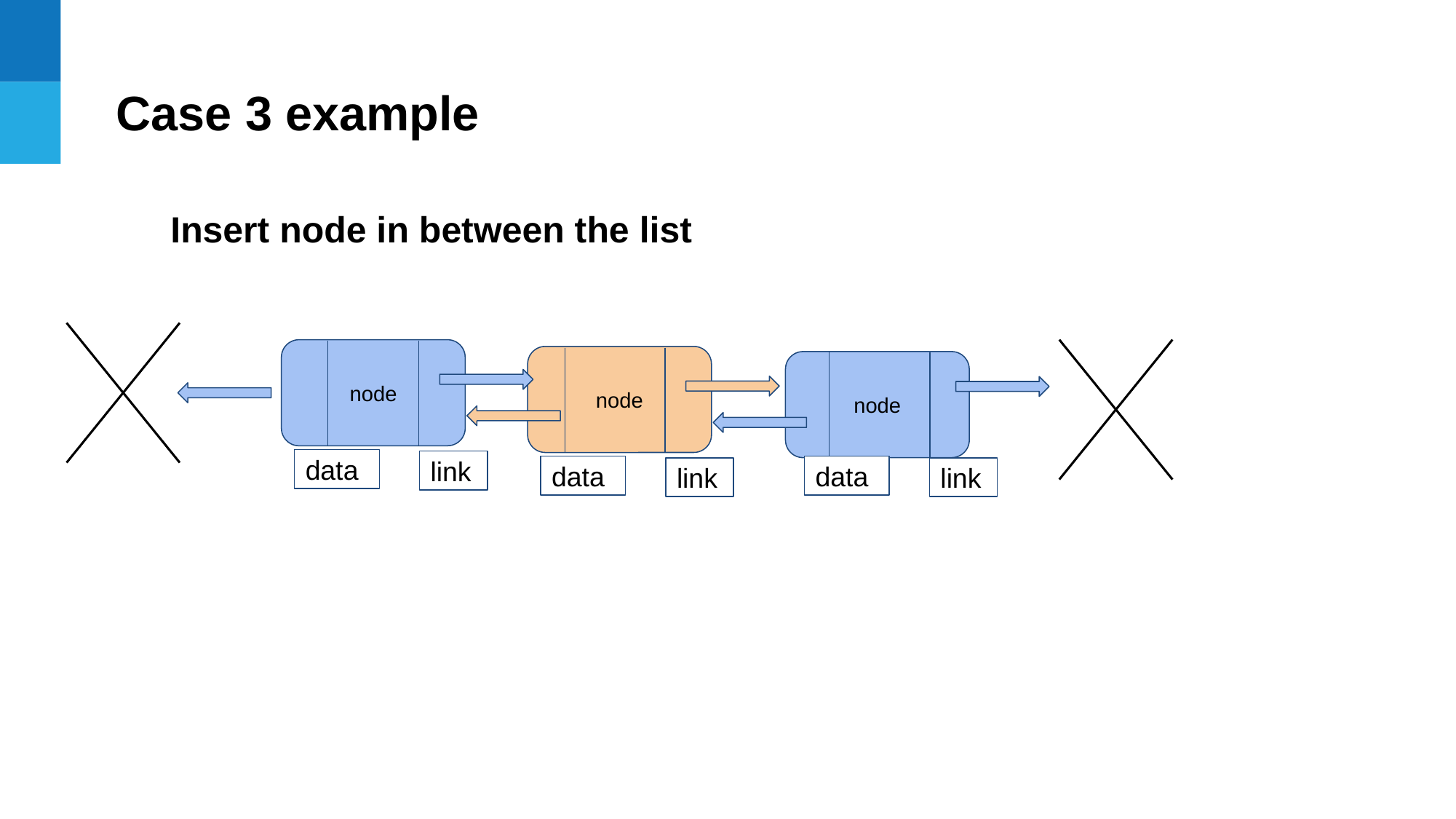

Case 3 example
Insert node in between the list
node
node
node

data
link
data
data
link
link